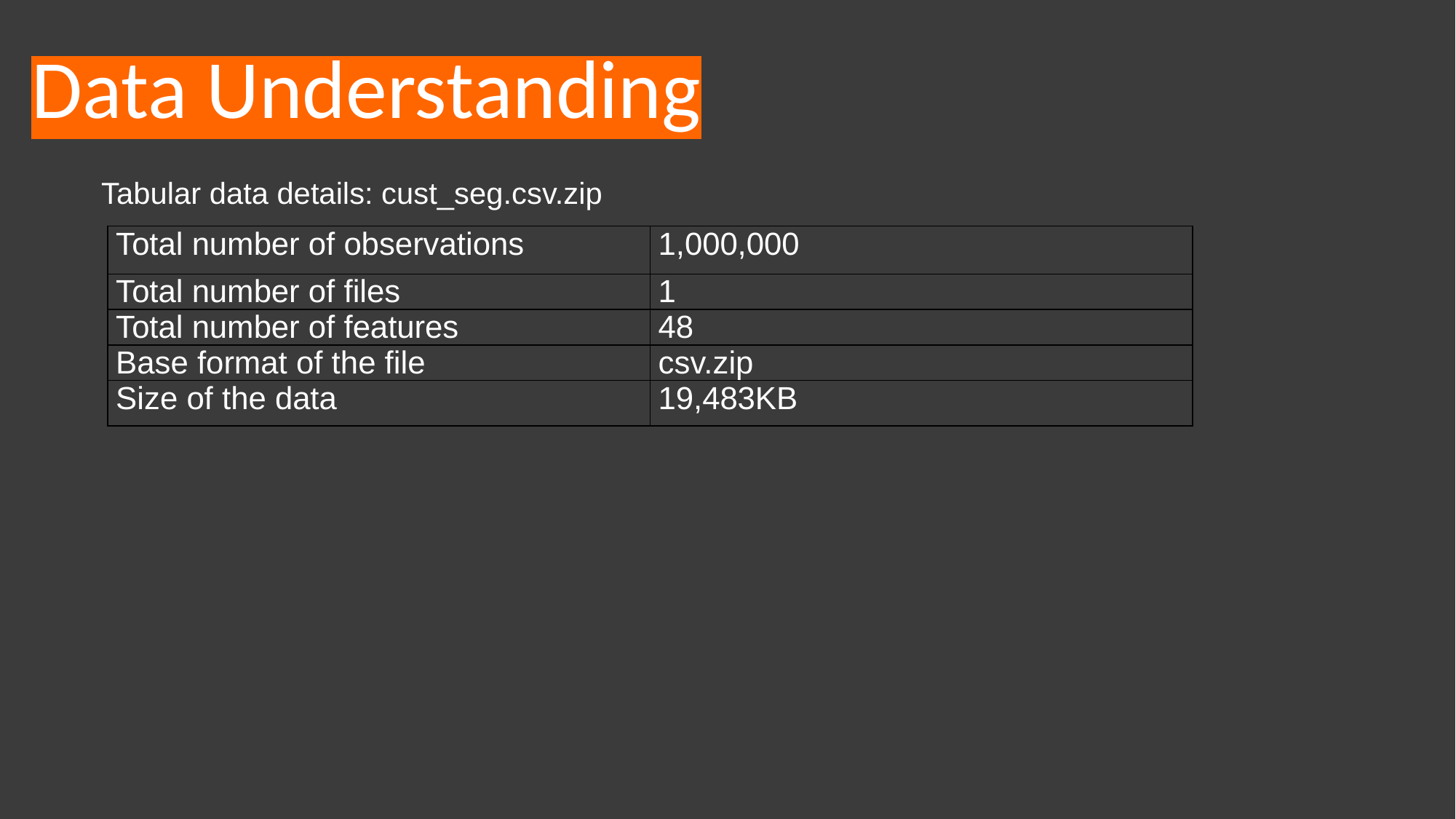

# Data Understanding

Tabular data details: cust_seg.csv.zip
| Total number of observations | 1,000,000 |
| --- | --- |
| Total number of files | 1 |
| Total number of features | 48 |
| Base format of the file | csv.zip |
| Size of the data | 19,483KB |